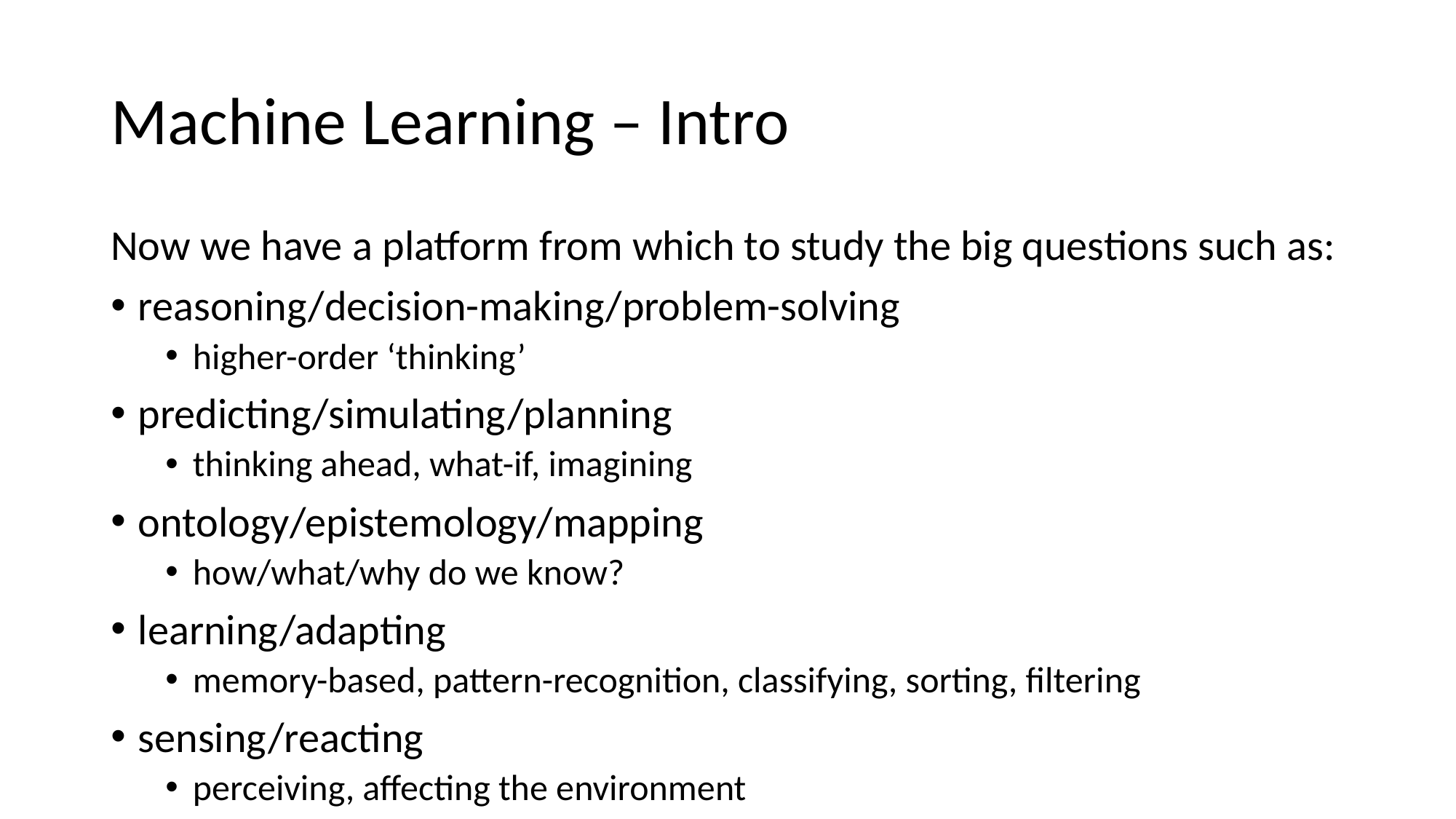

# Machine Learning – Intro
Now we have a platform from which to study the big questions such as:
reasoning/decision-making/problem-solving
higher-order ‘thinking’
predicting/simulating/planning
thinking ahead, what-if, imagining
ontology/epistemology/mapping
how/what/why do we know?
learning/adapting
memory-based, pattern-recognition, classifying, sorting, filtering
sensing/reacting
perceiving, affecting the environment